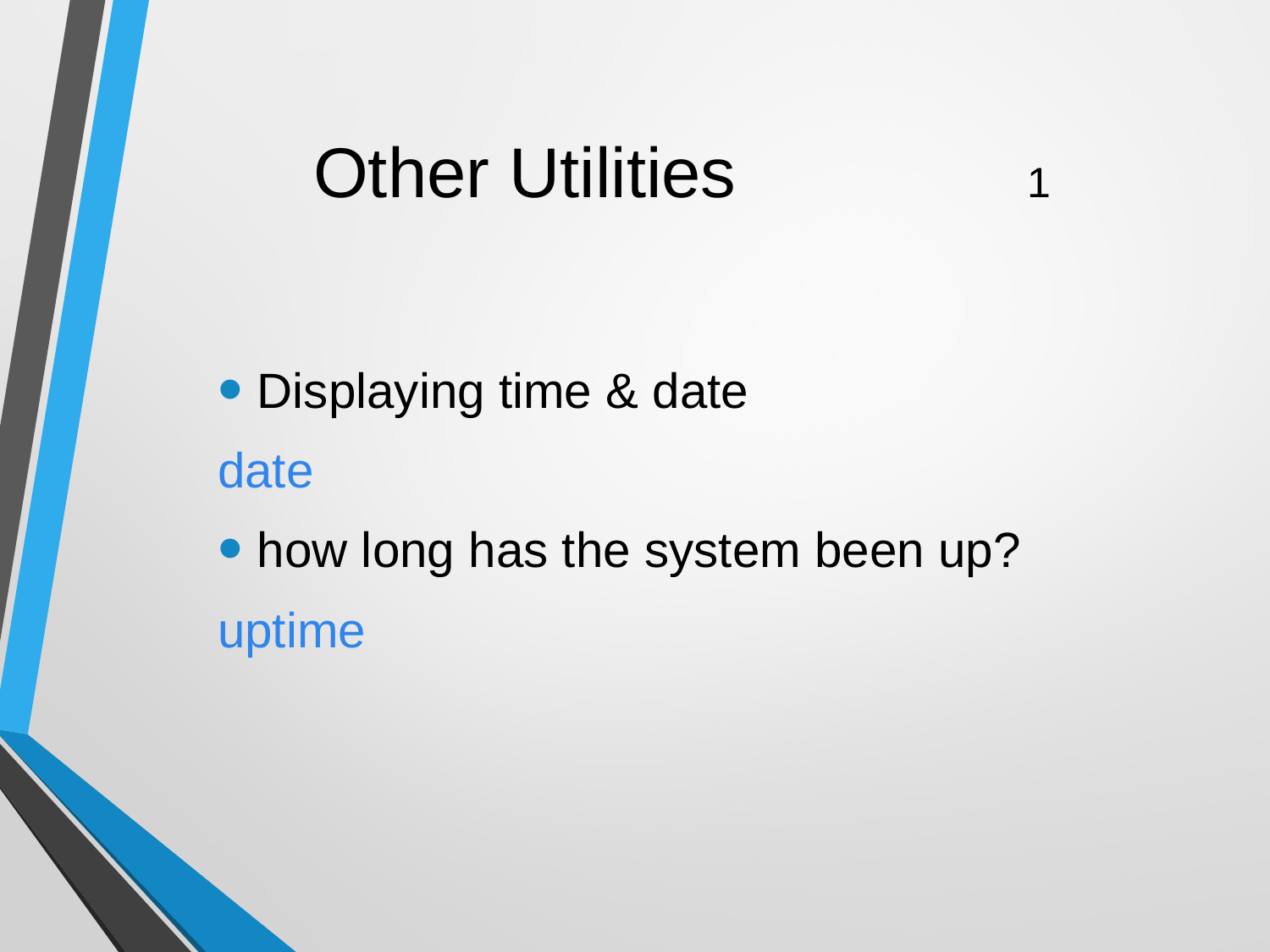

# Other Utilities		    1
Displaying time & date
date
how long has the system been up?
uptime